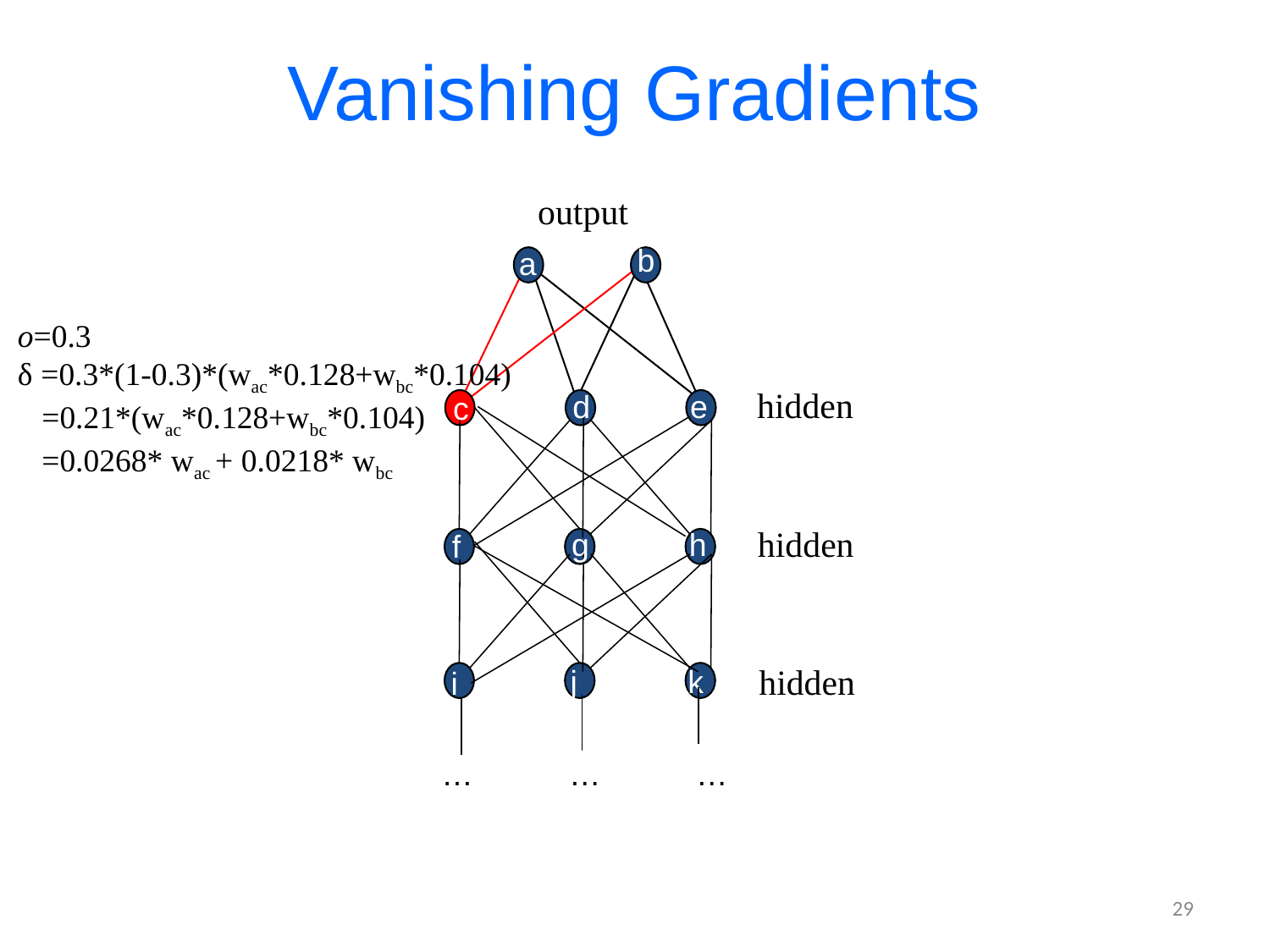

# Vanishing Gradients
output
b
a

o=0.3
δ =0.3*(1-0.3)*(wac*0.128+wbc*0.104)
   =0.21*(wac*0.128+wbc*0.104)
   =0.0268* wac + 0.0218* wbc
hidden
d
e
c

hidden
g
h
f

hidden
j
k
i

…
…
…
29